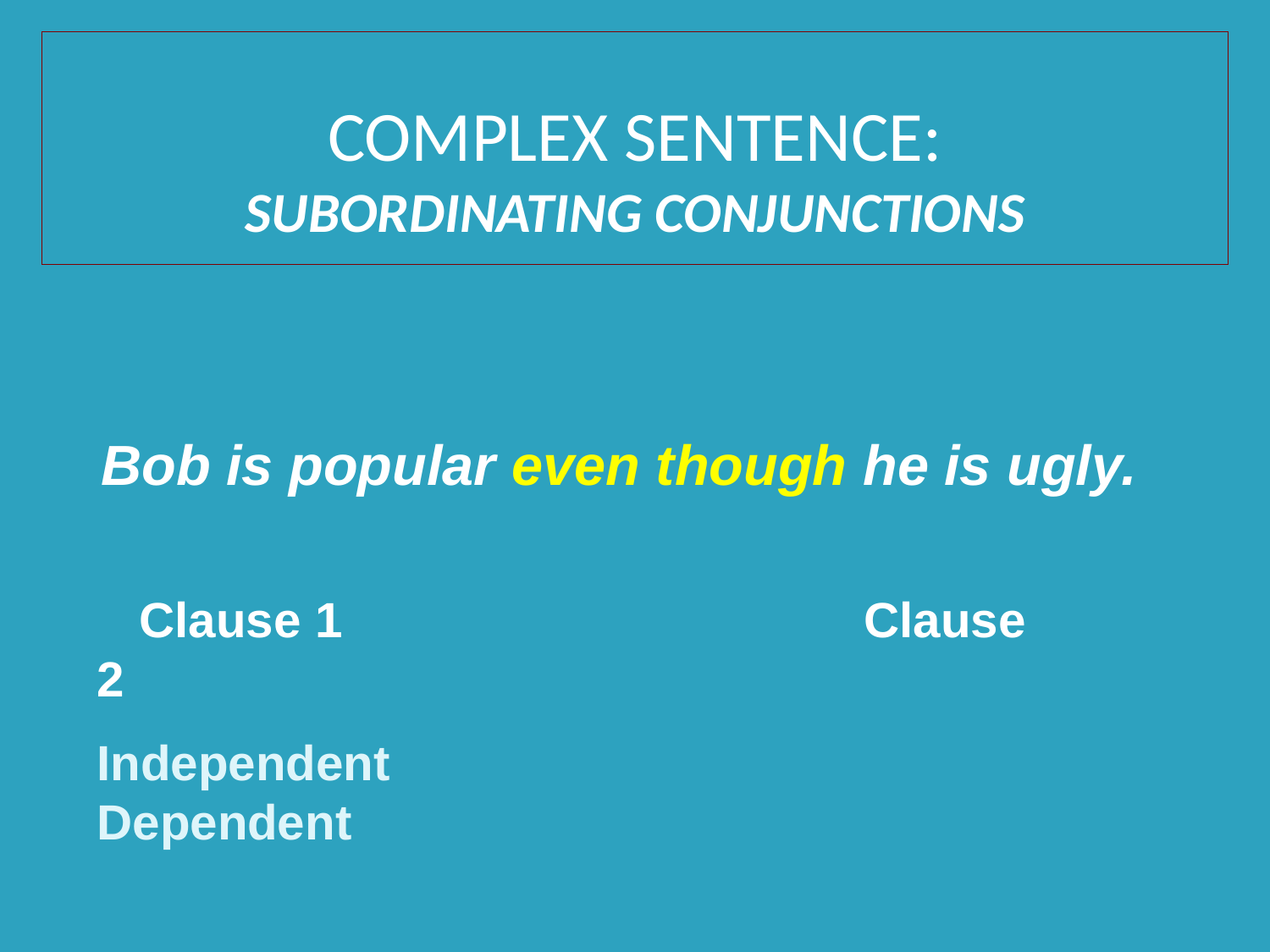

# COMPLEX SENTENCE: SUBORDINATING CONJUNCTIONS

Bob is popular even though he is ugly.
    Clause 1                                      Clause 2
Independent                               Dependent